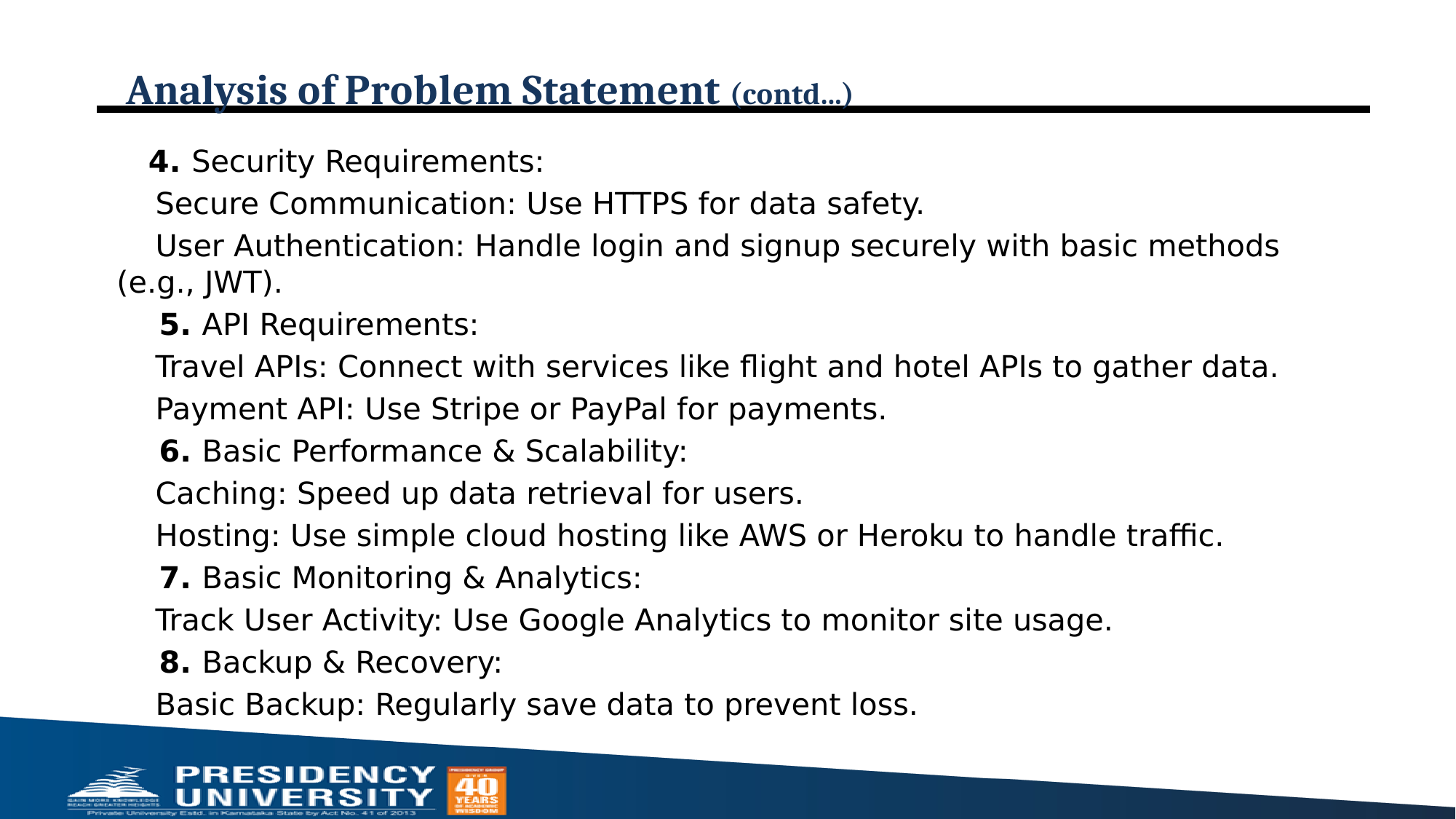

# Analysis of Problem Statement (contd...)
   4. Security Requirements:
    Secure Communication: Use HTTPS for data safety.
    User Authentication: Handle login and signup securely with basic methods       (e.g., JWT).
    5. API Requirements:
    Travel APIs: Connect with services like flight and hotel APIs to gather data.
    Payment API: Use Stripe or PayPal for payments.
    6. Basic Performance & Scalability:
    Caching: Speed up data retrieval for users.
    Hosting: Use simple cloud hosting like AWS or Heroku to handle traffic.
    7. Basic Monitoring & Analytics:
    Track User Activity: Use Google Analytics to monitor site usage.
    8. Backup & Recovery:
    Basic Backup: Regularly save data to prevent loss.